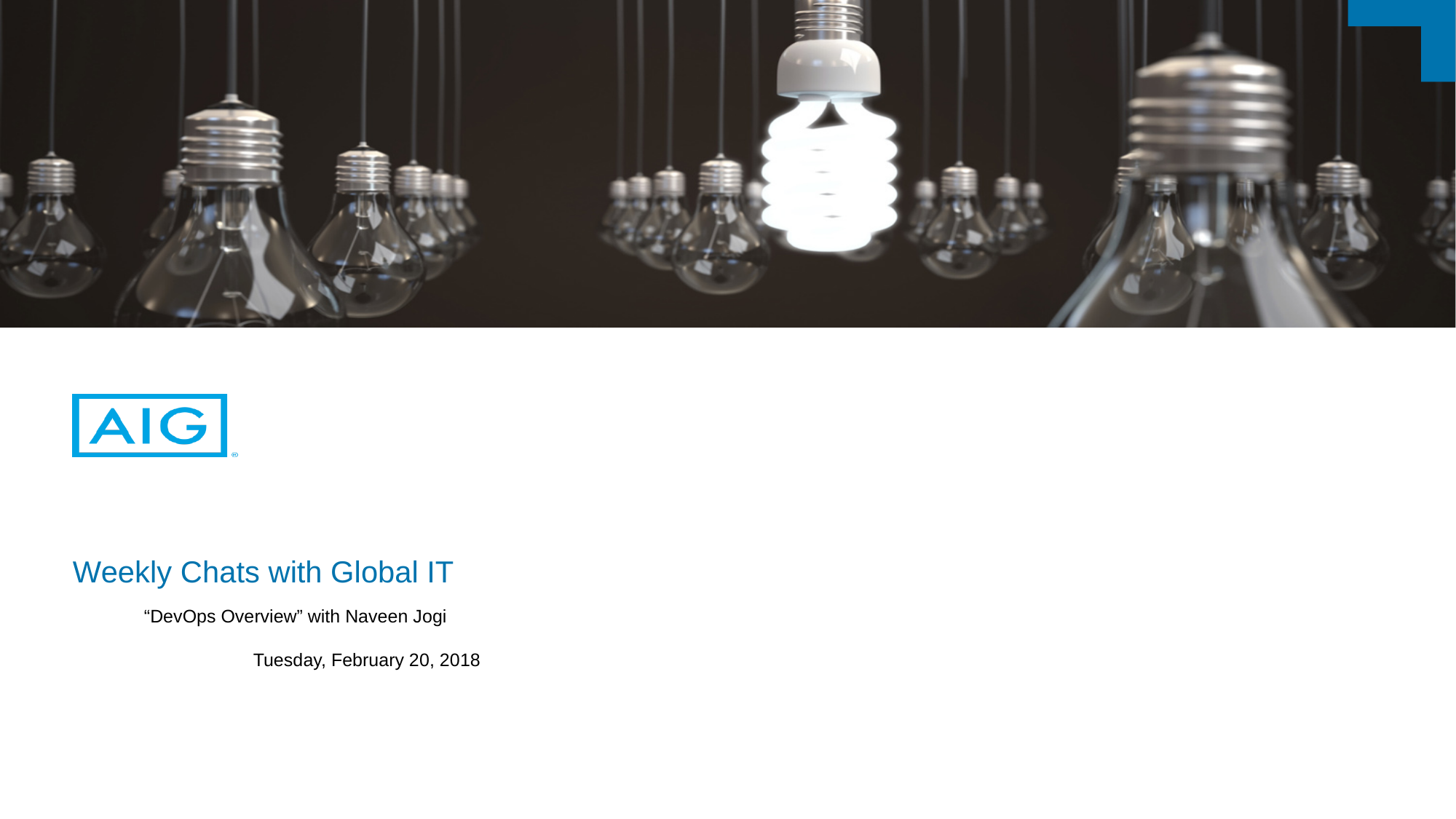

# Weekly Chats with Global IT
“DevOps Overview” with Naveen Jogi

	Tuesday, February 20, 2018